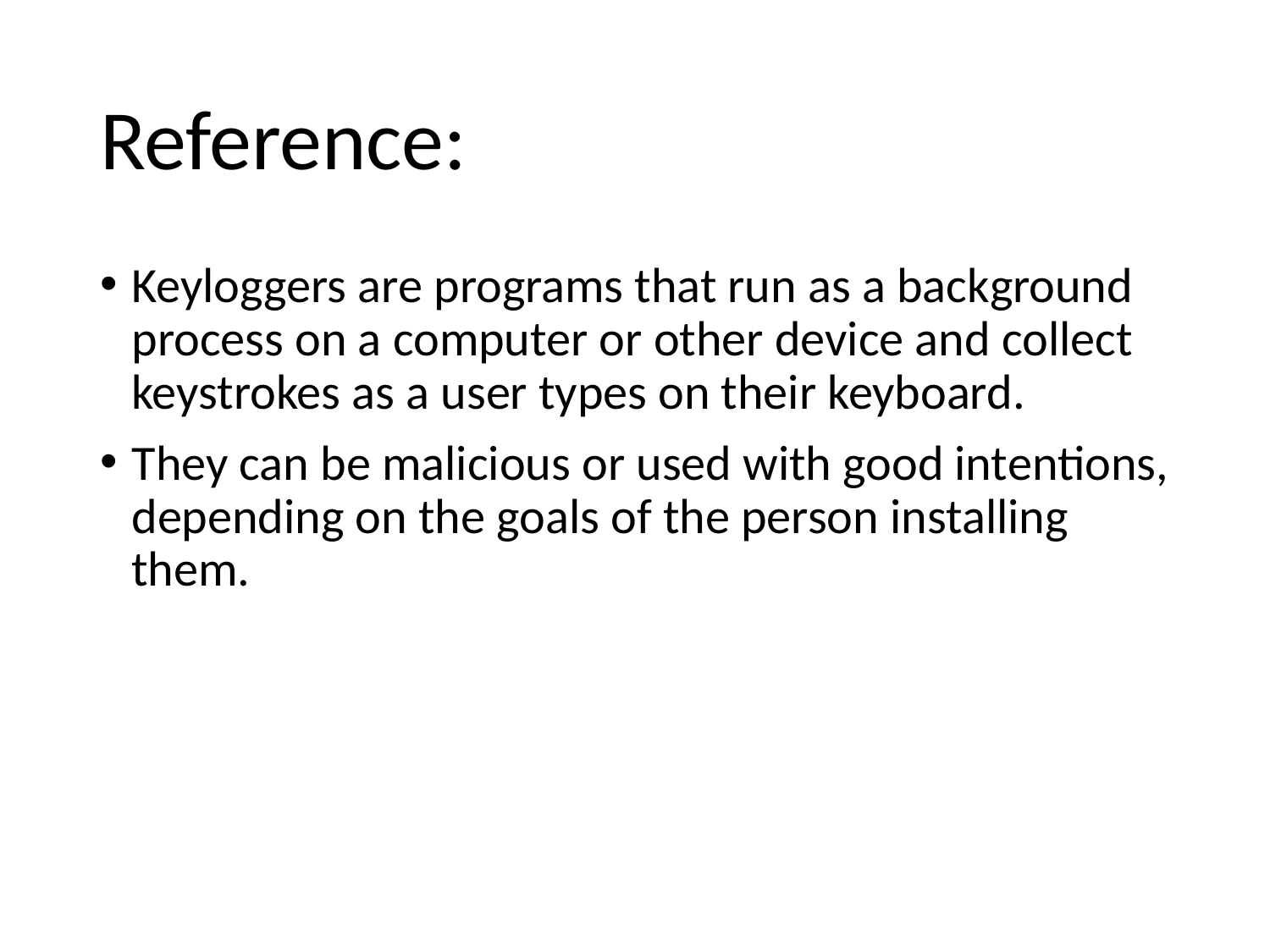

# Reference:
Keyloggers are programs that run as a background process on a computer or other device and collect keystrokes as a user types on their keyboard.
They can be malicious or used with good intentions, depending on the goals of the person installing them.